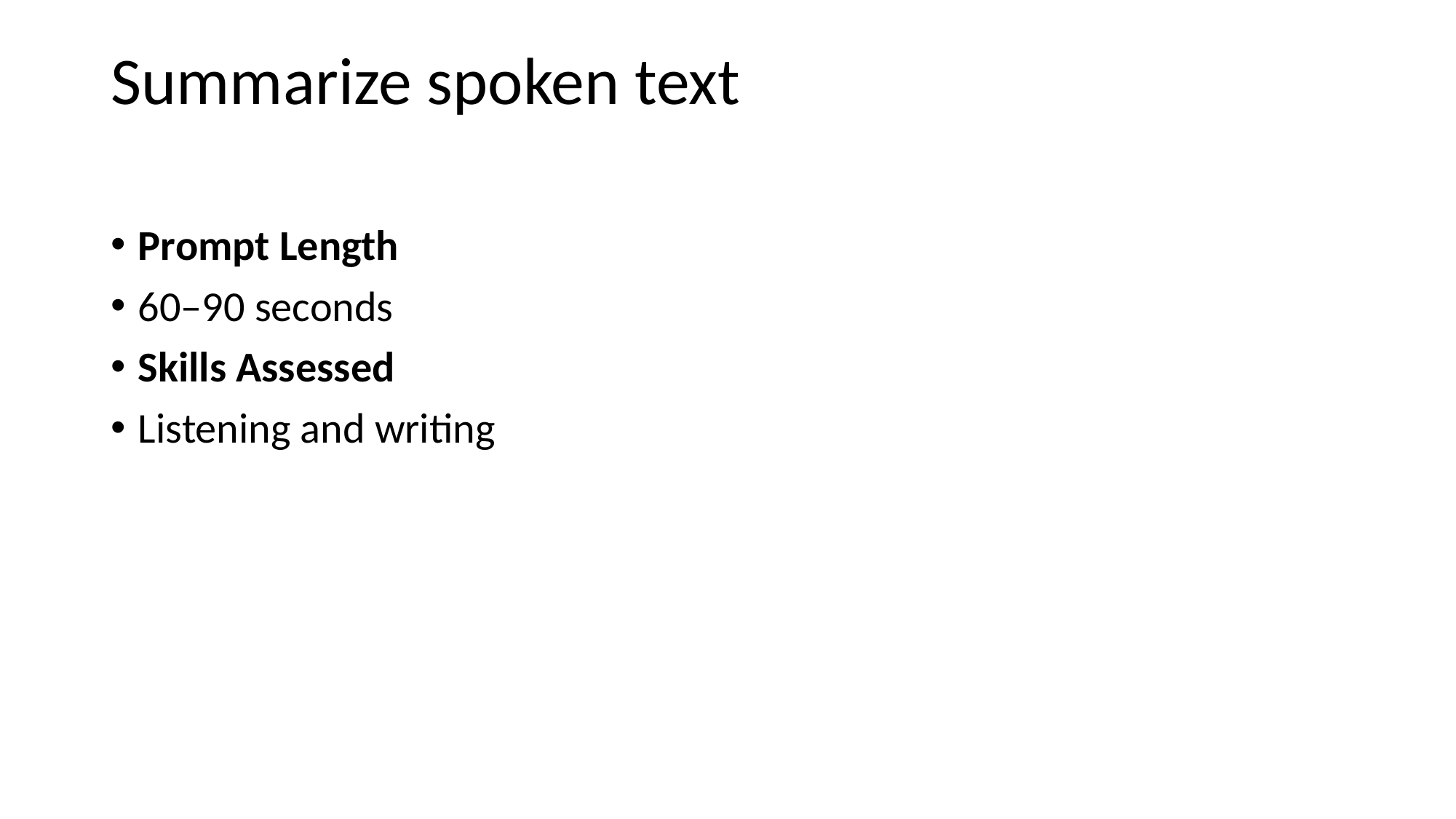

# Summarize spoken text
Prompt Length
60–90 seconds
Skills Assessed
Listening and writing